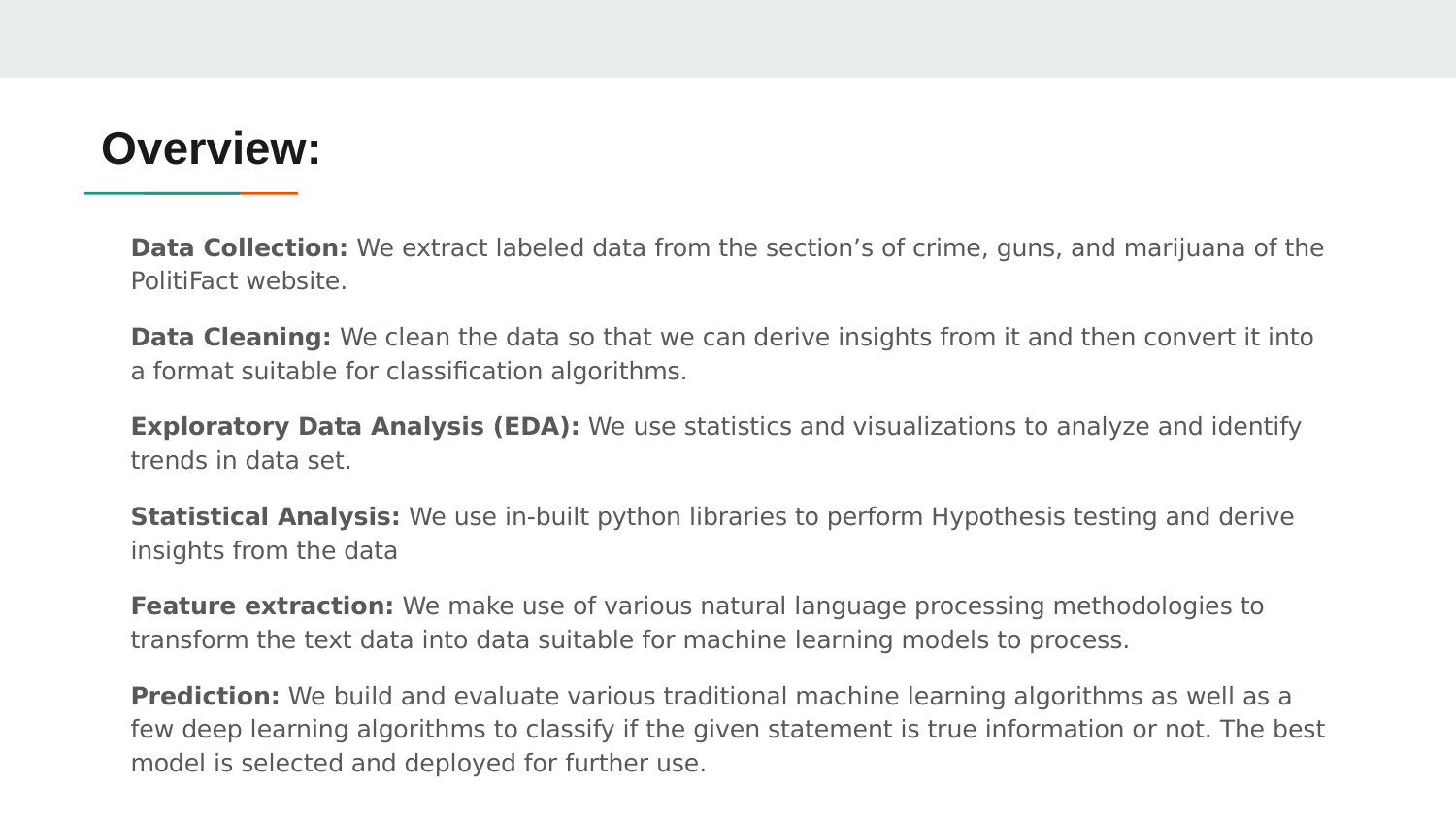

# Overview:
Data Collection: We extract labeled data from the section’s of crime, guns, and marijuana of the PolitiFact website.
Data Cleaning: We clean the data so that we can derive insights from it and then convert it into a format suitable for classification algorithms.
Exploratory Data Analysis (EDA): We use statistics and visualizations to analyze and identify trends in data set.
Statistical Analysis: We use in-built python libraries to perform Hypothesis testing and derive insights from the data
Feature extraction: We make use of various natural language processing methodologies to transform the text data into data suitable for machine learning models to process.
Prediction: We build and evaluate various traditional machine learning algorithms as well as a few deep learning algorithms to classify if the given statement is true information or not. The best model is selected and deployed for further use.